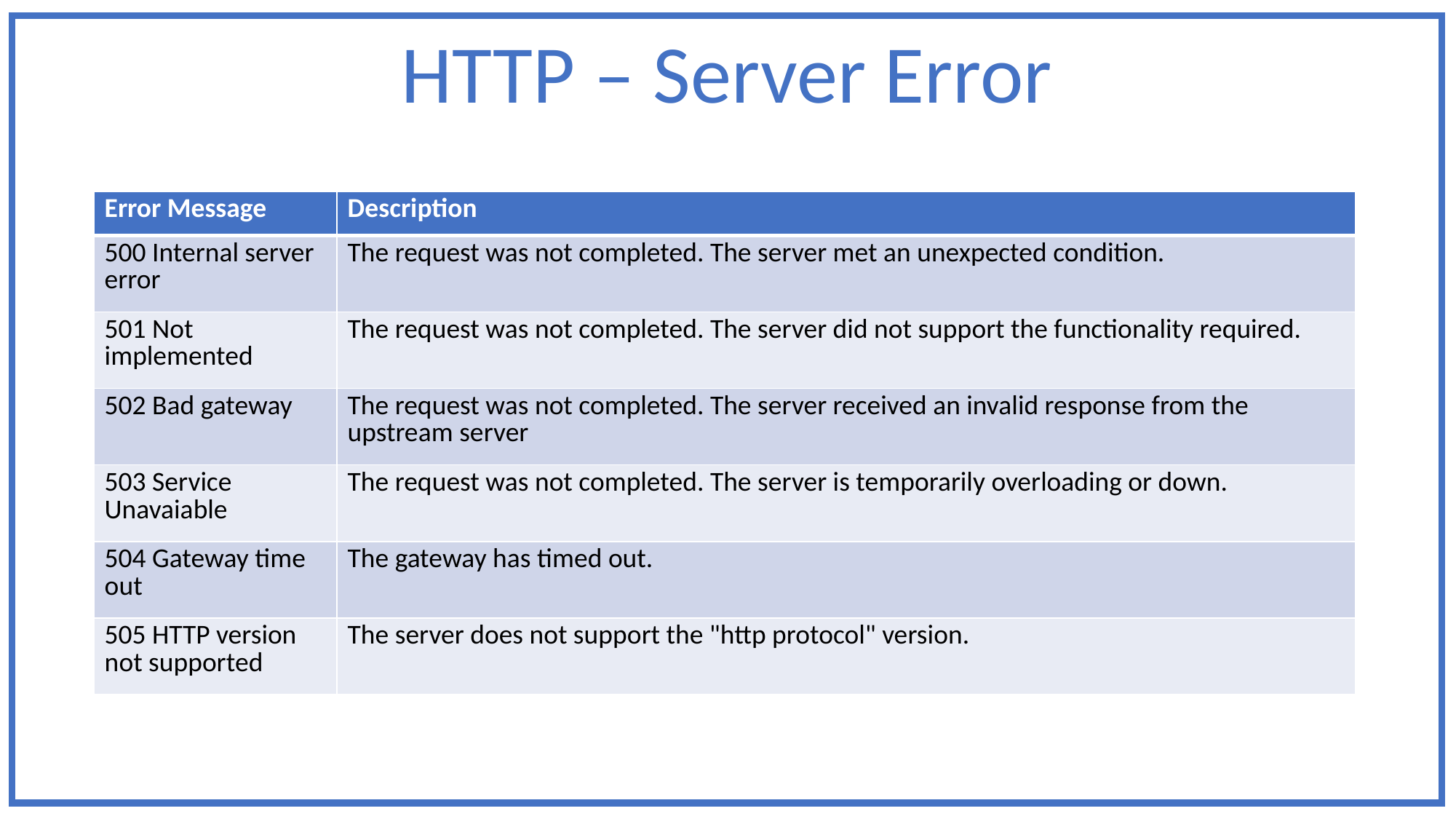

HTTP – Server Error
| Error Message | Description |
| --- | --- |
| 500 Internal server error | The request was not completed. The server met an unexpected condition. |
| 501 Not implemented | The request was not completed. The server did not support the functionality required. |
| 502 Bad gateway | The request was not completed. The server received an invalid response from the upstream server |
| 503 Service Unavaiable | The request was not completed. The server is temporarily overloading or down. |
| 504 Gateway time out | The gateway has timed out. |
| 505 HTTP version not supported | The server does not support the "http protocol" version. |
16